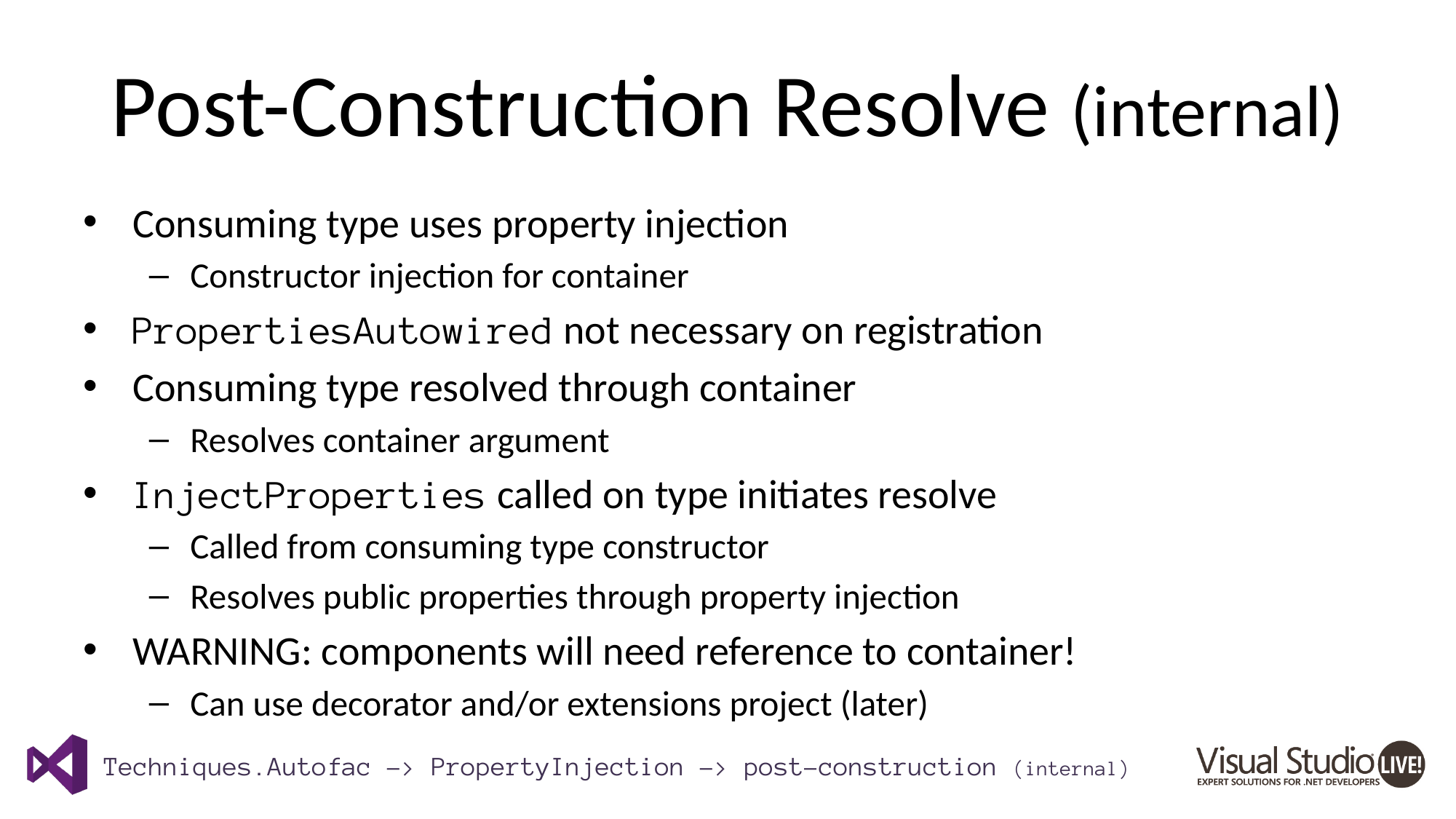

# Post-Construction Resolve (internal)
Consuming type uses property injection
Constructor injection for container
PropertiesAutowired not necessary on registration
Consuming type resolved through container
Resolves container argument
InjectProperties called on type initiates resolve
Called from consuming type constructor
Resolves public properties through property injection
WARNING: components will need reference to container!
Can use decorator and/or extensions project (later)
Techniques.Autofac -> PropertyInjection -> post-construction (internal)